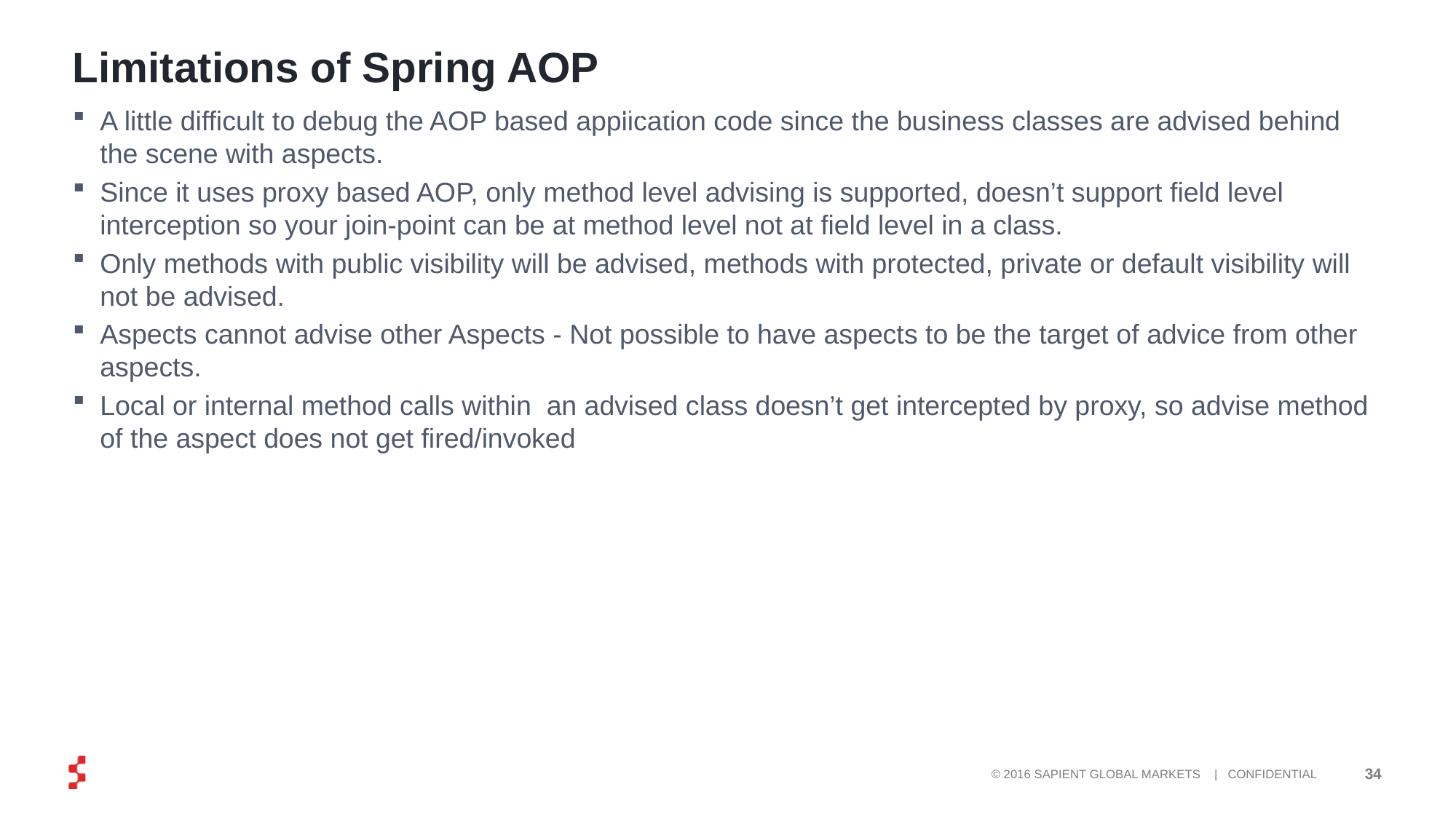

# Limitations of Spring AOP
Beans.xml
A little difficult to debug the AOP based application code since the business classes are advised behind the scene with aspects.
Since it uses proxy based AOP, only method level advising is supported, doesn’t support field level interception so your join-point can be at method level not at field level in a class.
Only methods with public visibility will be advised, methods with protected, private or default visibility will not be advised.
Aspects cannot advise other Aspects - Not possible to have aspects to be the target of advice from other aspects.
Local or internal method calls within  an advised class doesn’t get intercepted by proxy, so advise method of the aspect does not get fired/invoked